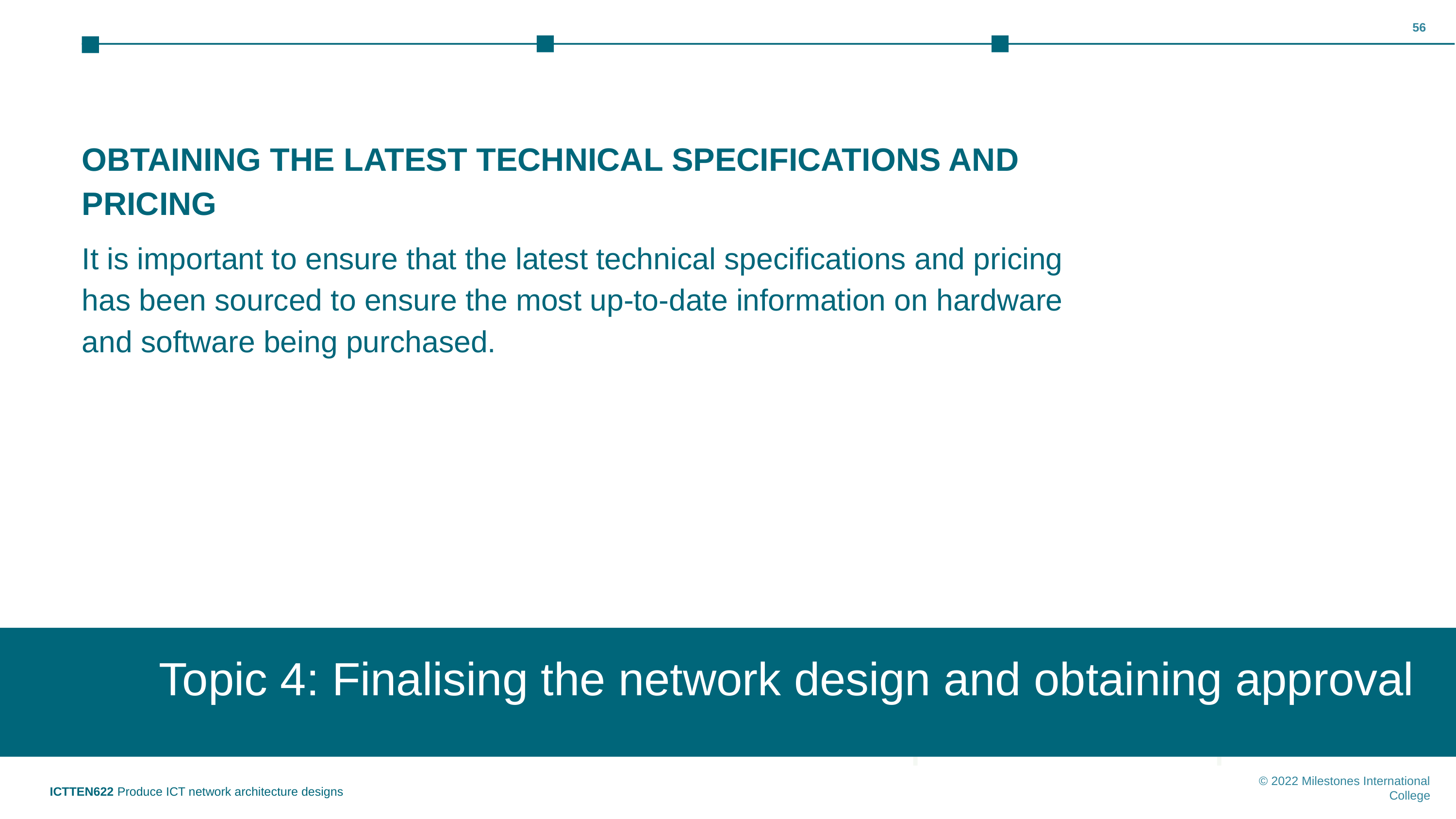

56

OBTAINING THE LATEST TECHNICAL SPECIFICATIONS AND PRICING
It is important to ensure that the latest technical specifications and pricing has been sourced to ensure the most up-to-date information on hardware and software being purchased.

Topic 4: Finalising the network design and obtaining approval
Topic 1: Insert topic title
ICTTEN622 Produce ICT network architecture designs
© 2022 Milestones International College